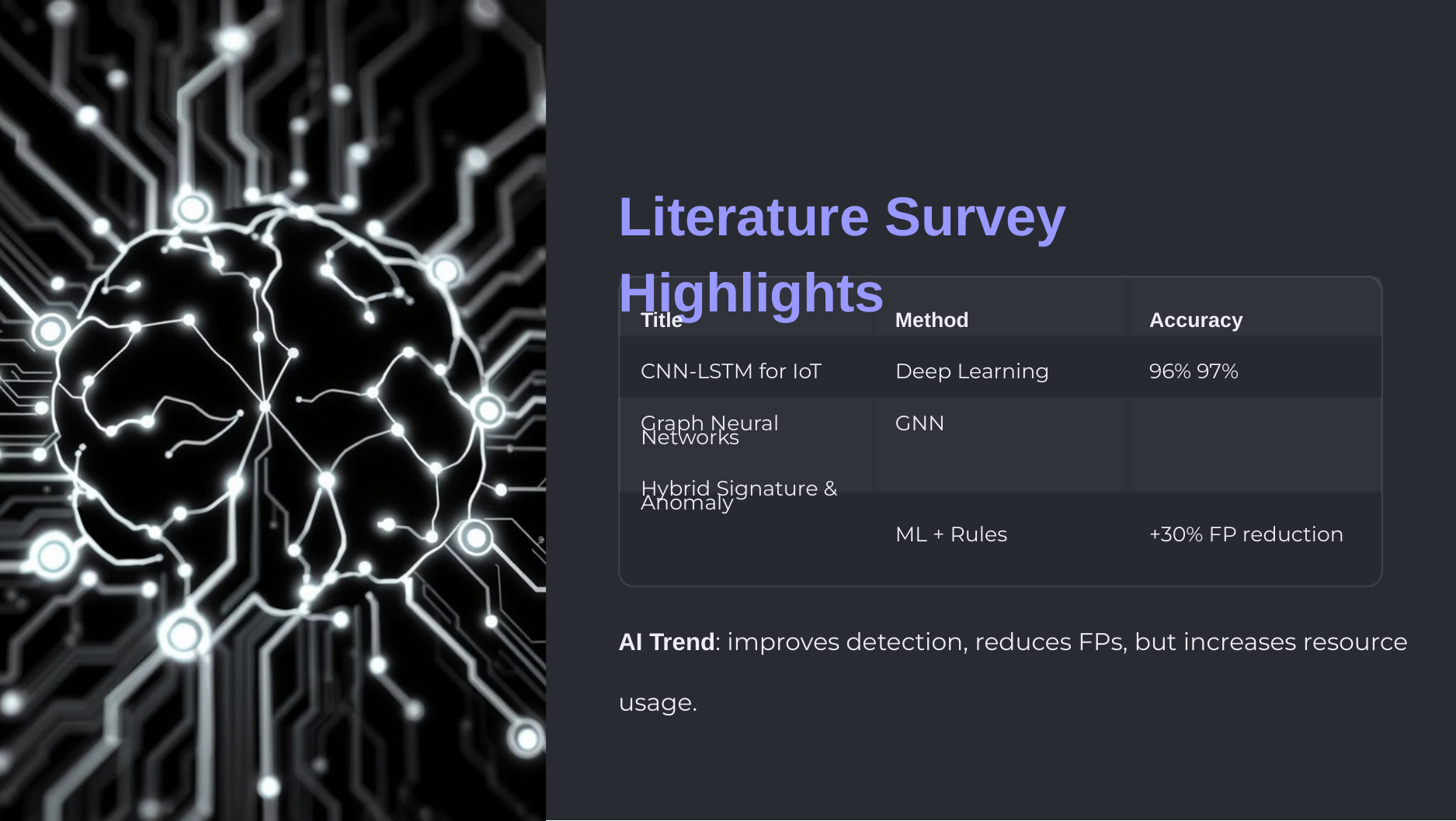

Literature Survey Highlights

Title
CNN-LSTM for IoT Graph Neural
Networks
Hybrid Signature &
Anomaly
Method
Deep Learning GNN
Accuracy
96% 97%
ML + Rules
+30% FP reduction
AI Trend: improves detection, reduces FPs, but increases resource usage.